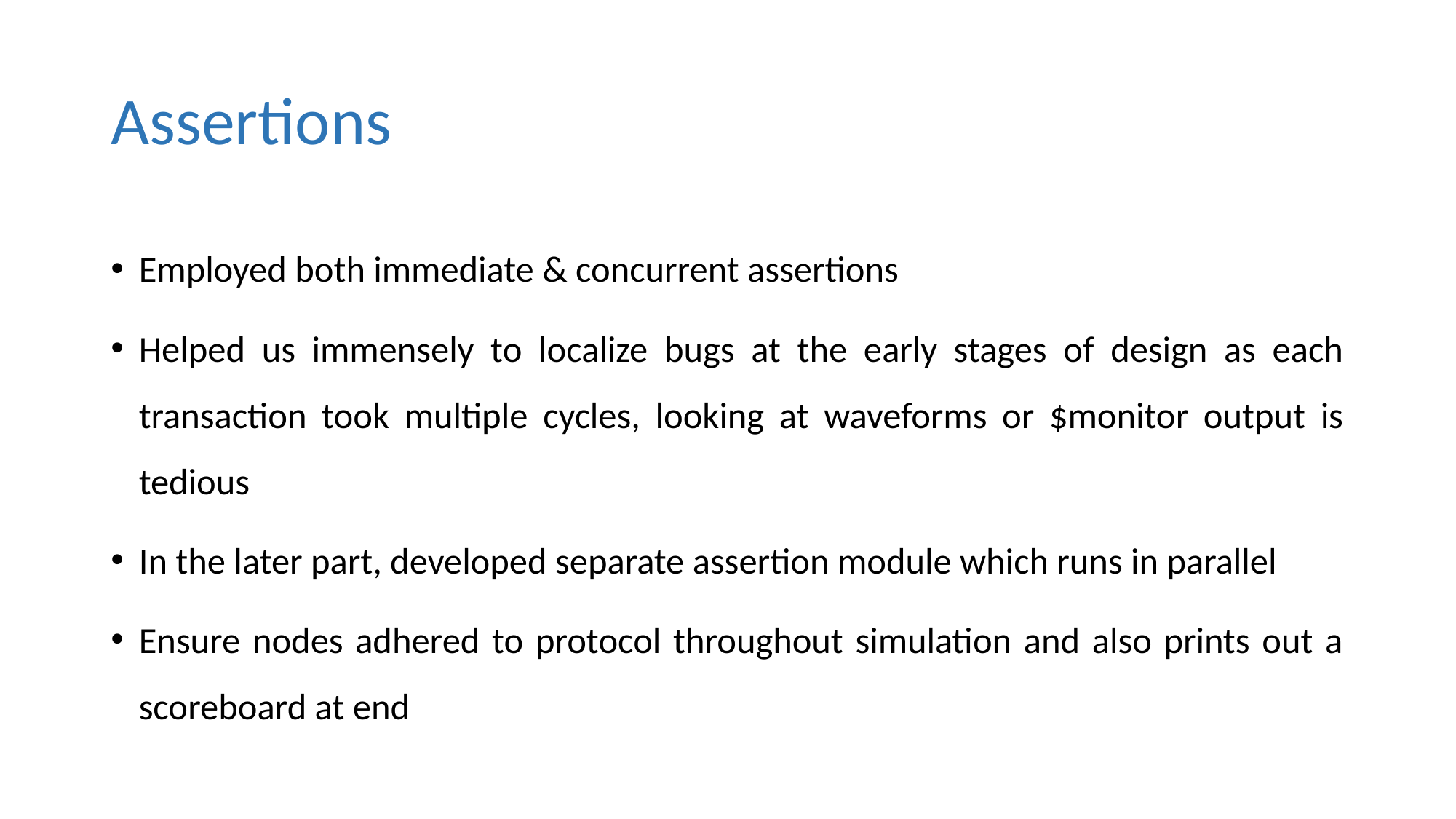

# Assertions
Employed both immediate & concurrent assertions
Helped us immensely to localize bugs at the early stages of design as each transaction took multiple cycles, looking at waveforms or $monitor output is tedious
In the later part, developed separate assertion module which runs in parallel
Ensure nodes adhered to protocol throughout simulation and also prints out a scoreboard at end